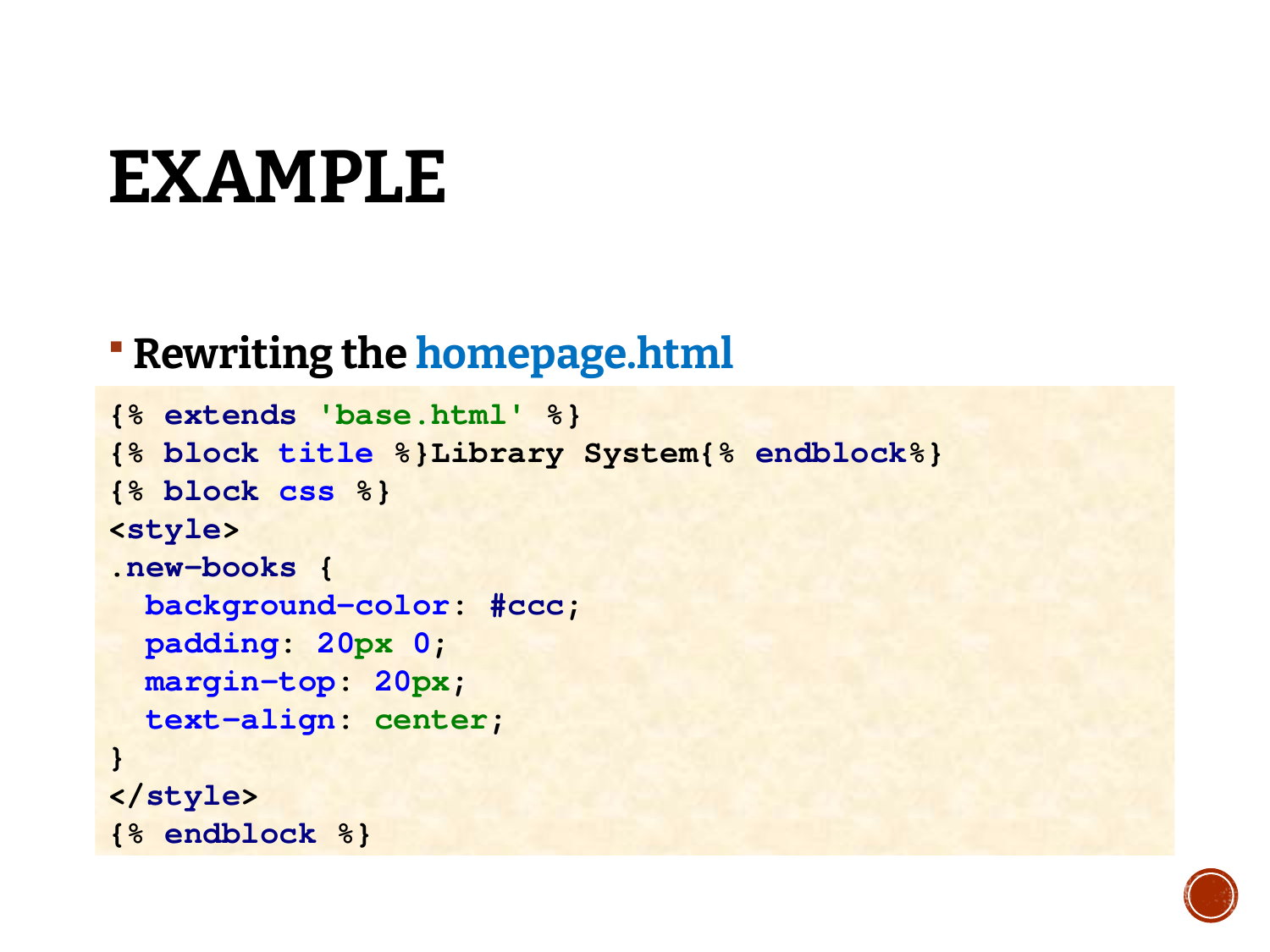

# example
Rewriting the homepage.html

{% extends 'base.html' %}
{% block title %}Library System{% endblock%}
{% block css %}
<style>
.new-books {
  background-color: #ccc;
  padding: 20px 0;
  margin-top: 20px;
  text-align: center;
}
</style>
{% endblock %}